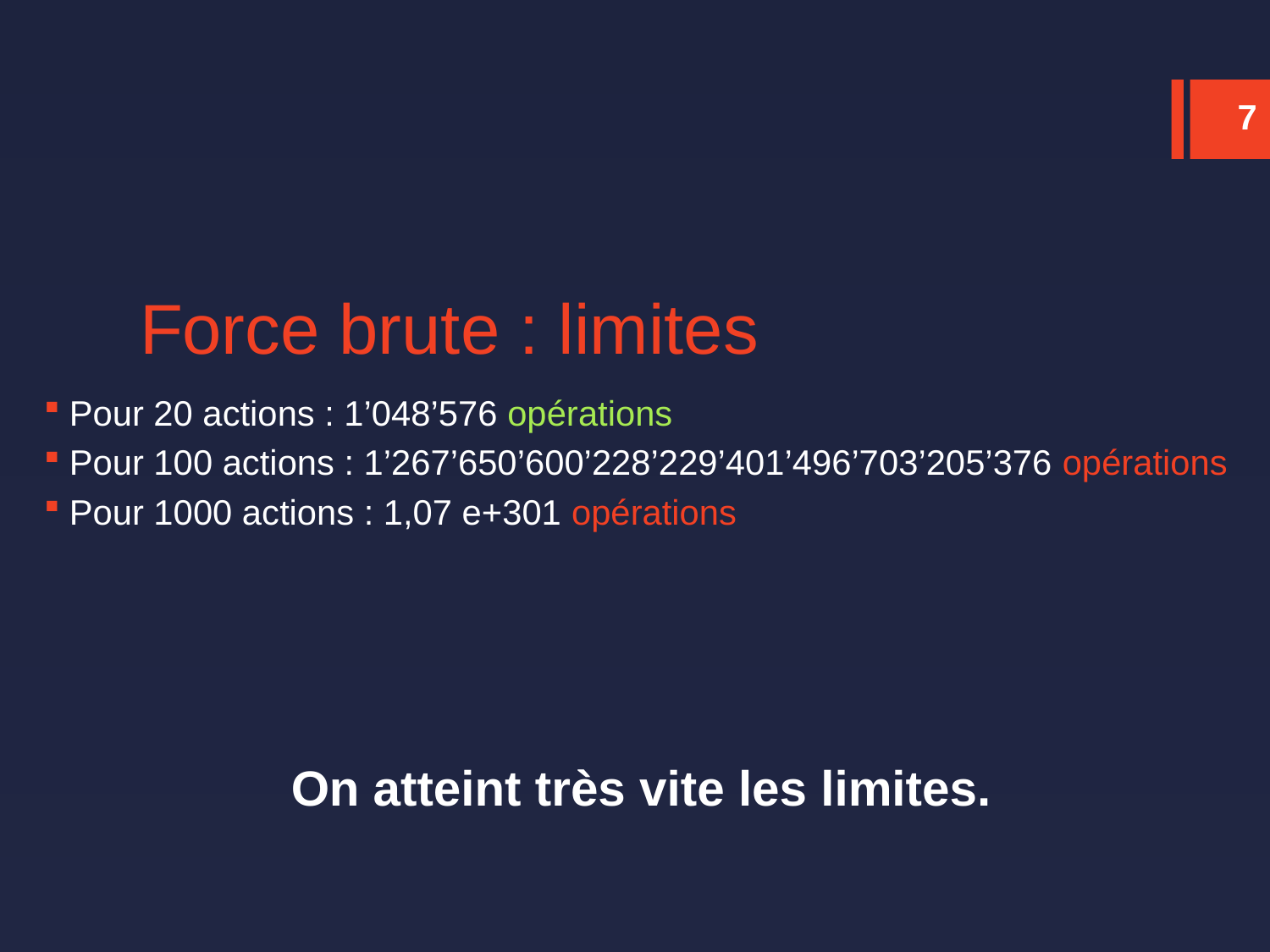

7
# Force brute : limites
Pour 20 actions : 1’048’576 opérations
Pour 100 actions : 1’267’650’600’228’229’401’496’703’205’376 opérations
Pour 1000 actions : 1,07 e+301 opérations
On atteint très vite les limites.